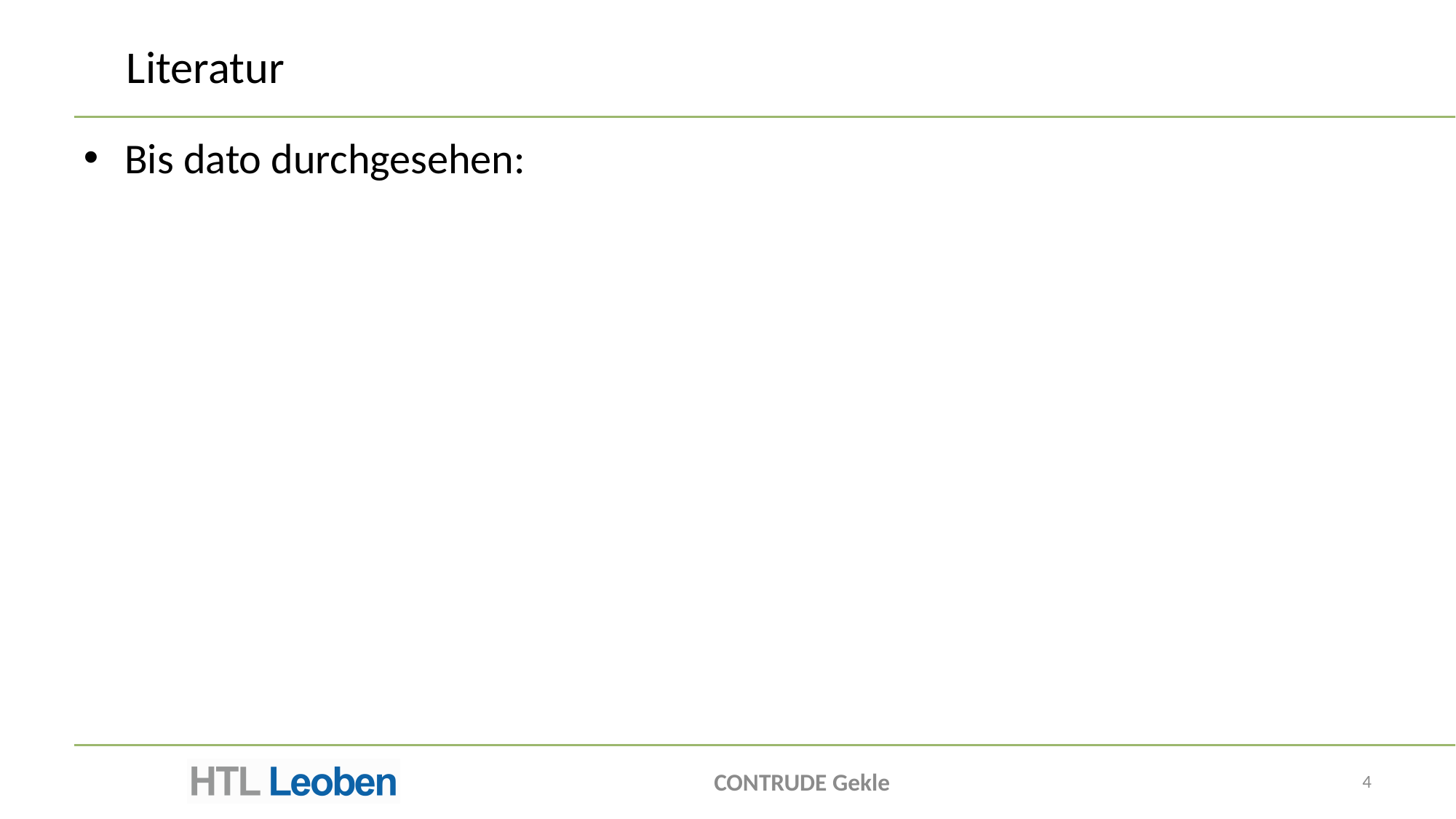

# Literatur
Bis dato durchgesehen:

CONTRUDE Gekle
4